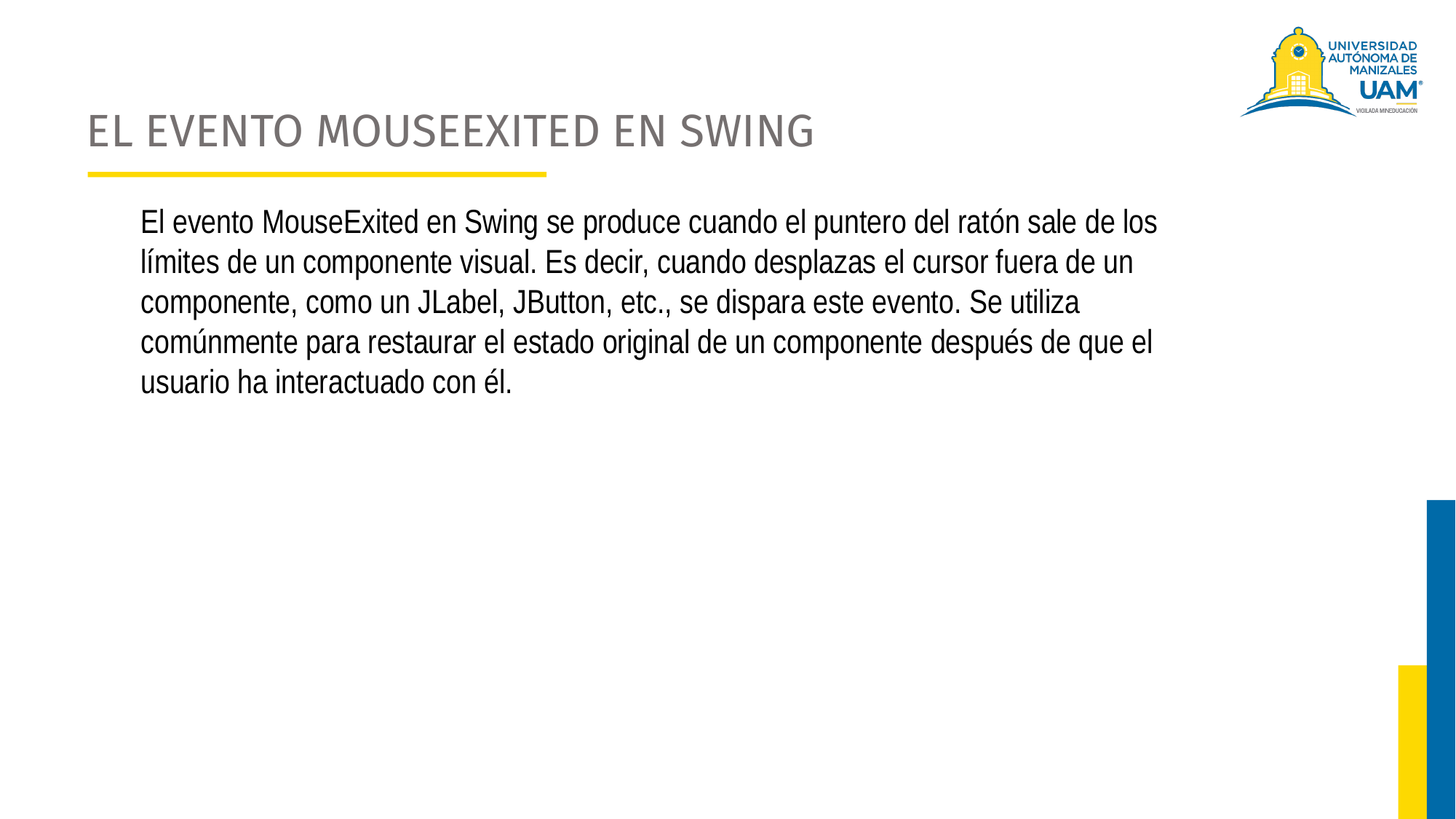

# EL EVENTO MOUSEEXITED EN SWING

El evento MouseExited en Swing se produce cuando el puntero del ratón sale de los límites de un componente visual. Es decir, cuando desplazas el cursor fuera de un componente, como un JLabel, JButton, etc., se dispara este evento. Se utiliza comúnmente para restaurar el estado original de un componente después de que el usuario ha interactuado con él.